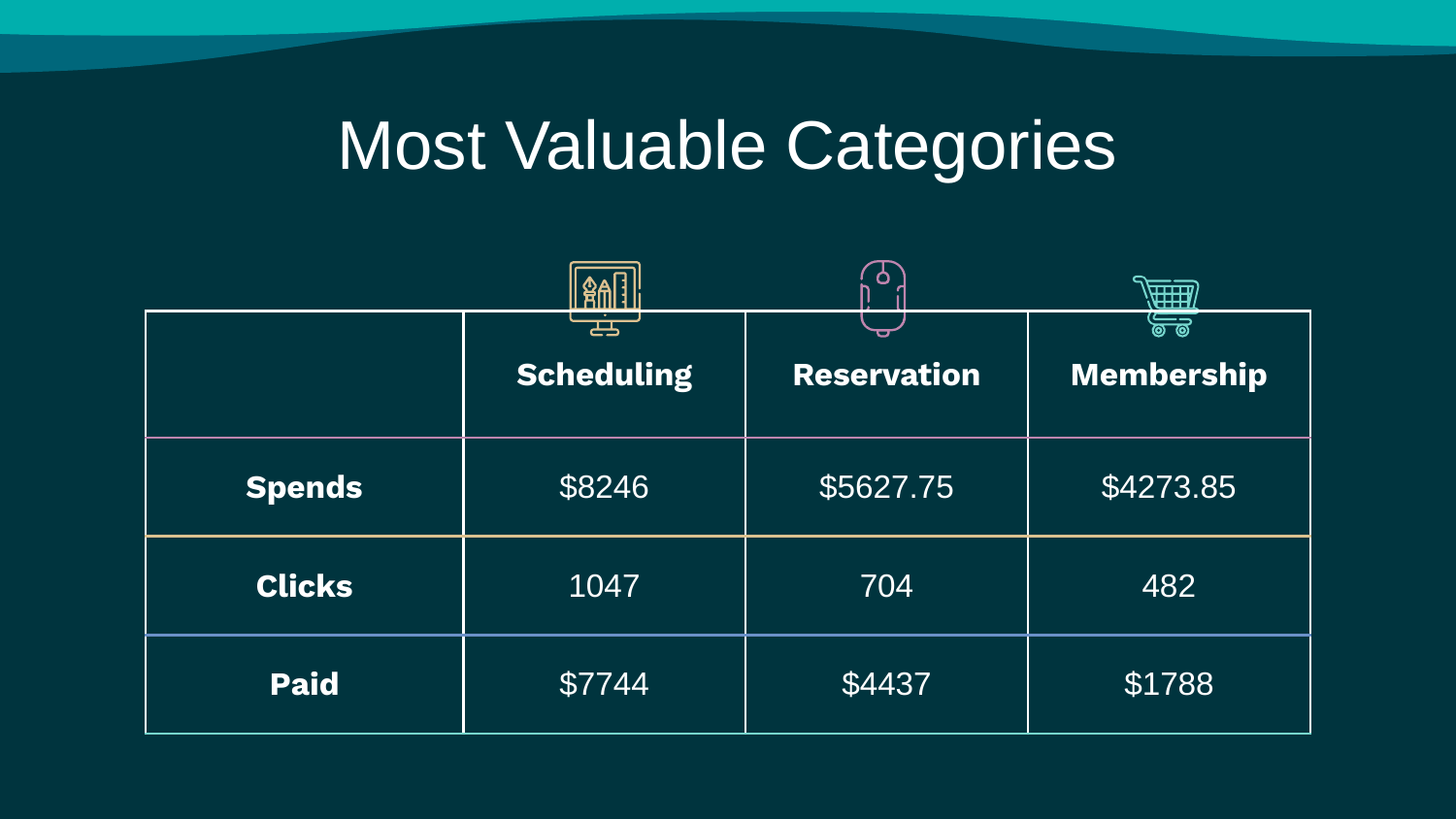

# Most Valuable Categories

|  | Scheduling | Reservation | Membership |
| --- | --- | --- | --- |
| Spends | $8246 | $5627.75 | $4273.85 |
| Clicks | 1047 | 704 | 482 |
| Paid | $7744 | $4437 | $1788 |